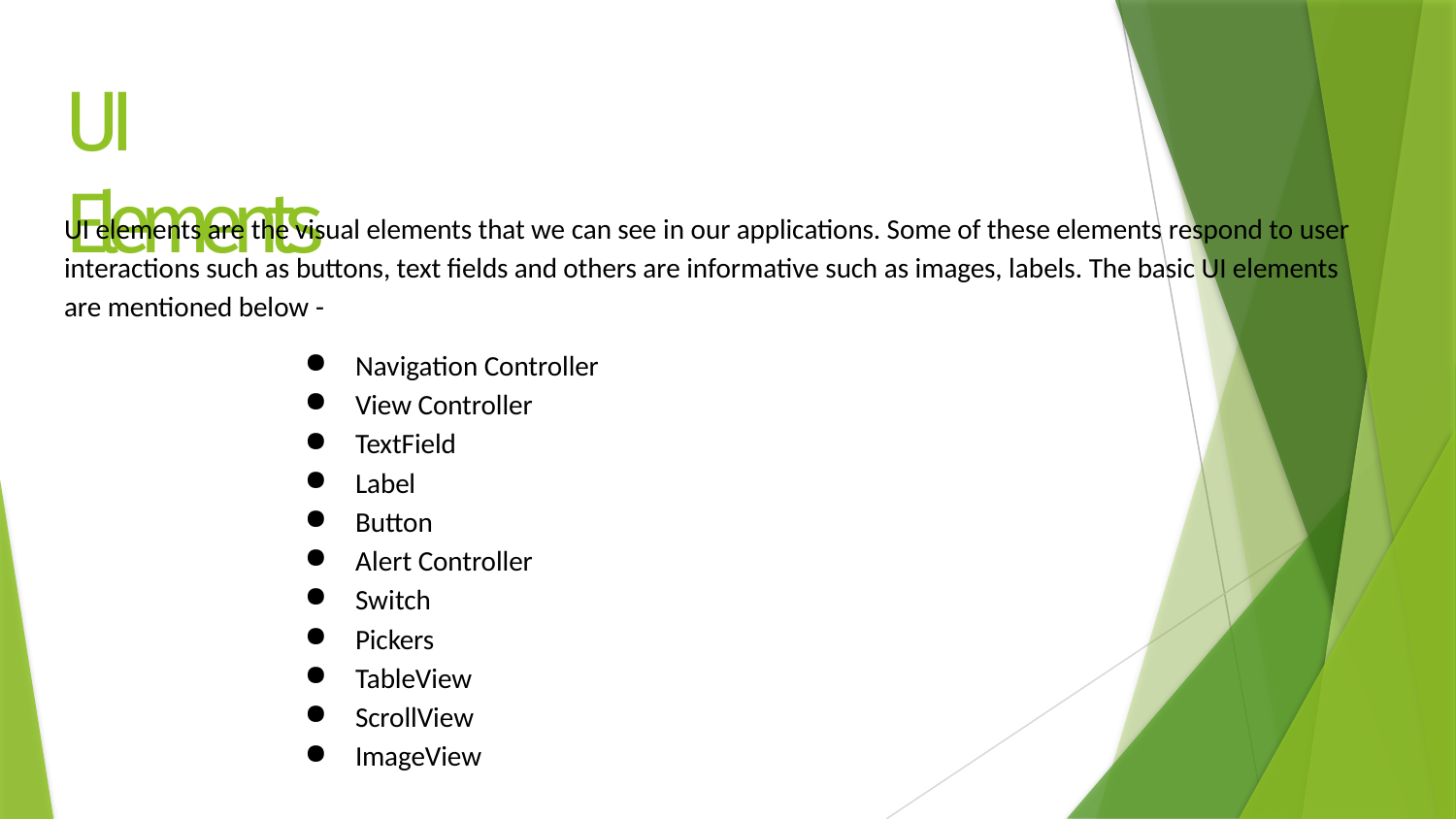

# UI Elements
UI elements are the visual elements that we can see in our applications. Some of these elements respond to user  interactions such as buttons, text fields and others are informative such as images, labels. The basic UI elements  are mentioned below -
Navigation Controller
View Controller
TextField
Label
Button
Alert Controller
Switch
Pickers
TableView
ScrollView
ImageView